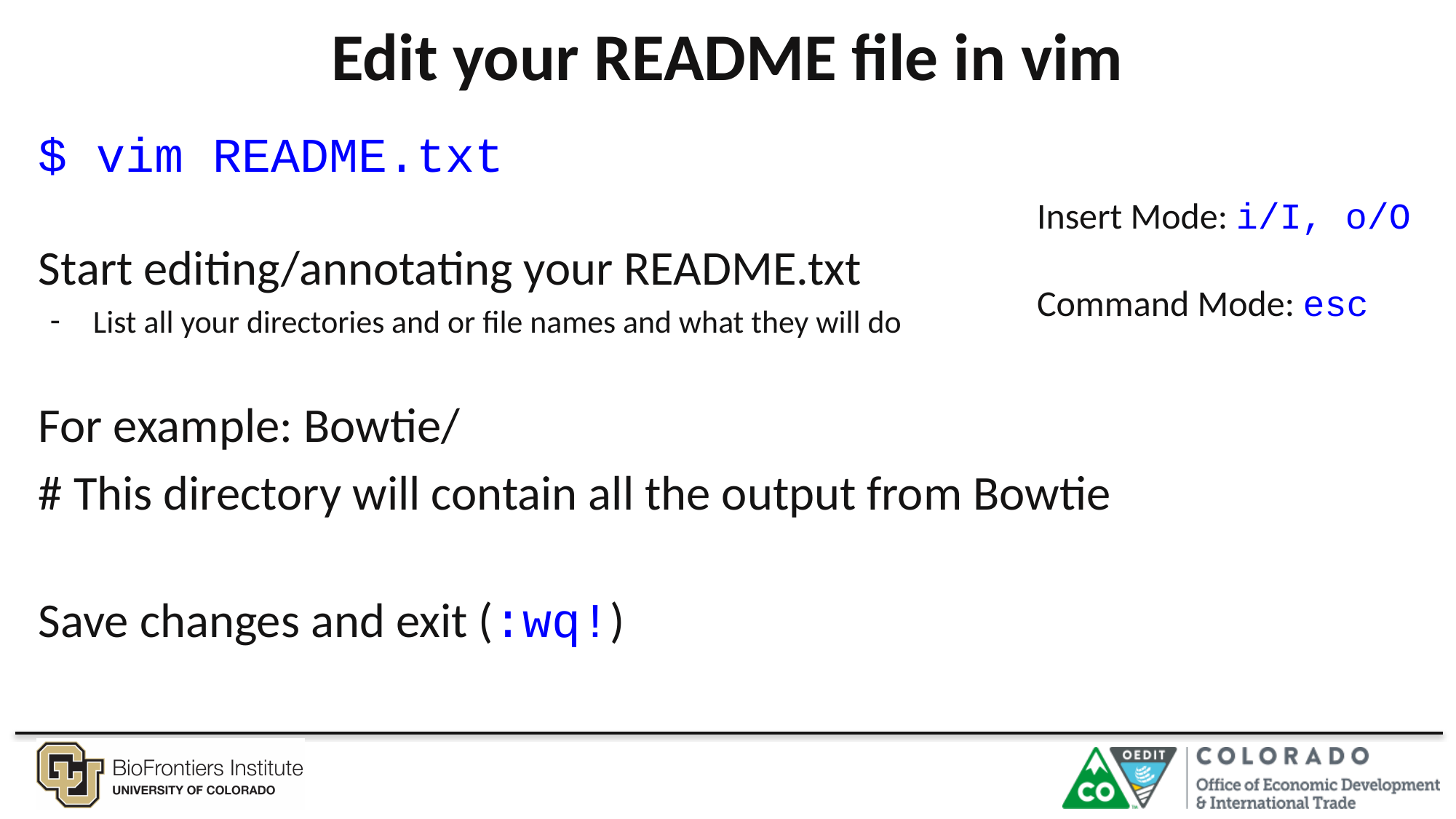

# Edit your README file in vim
$ vim README.txt

Start editing/annotating your README.txt
List all your directories and or file names and what they will do

For example: Bowtie/
# This directory will contain all the output from Bowtie

Save changes and exit (:wq!)
Insert Mode: i/I, o/O

Command Mode: esc